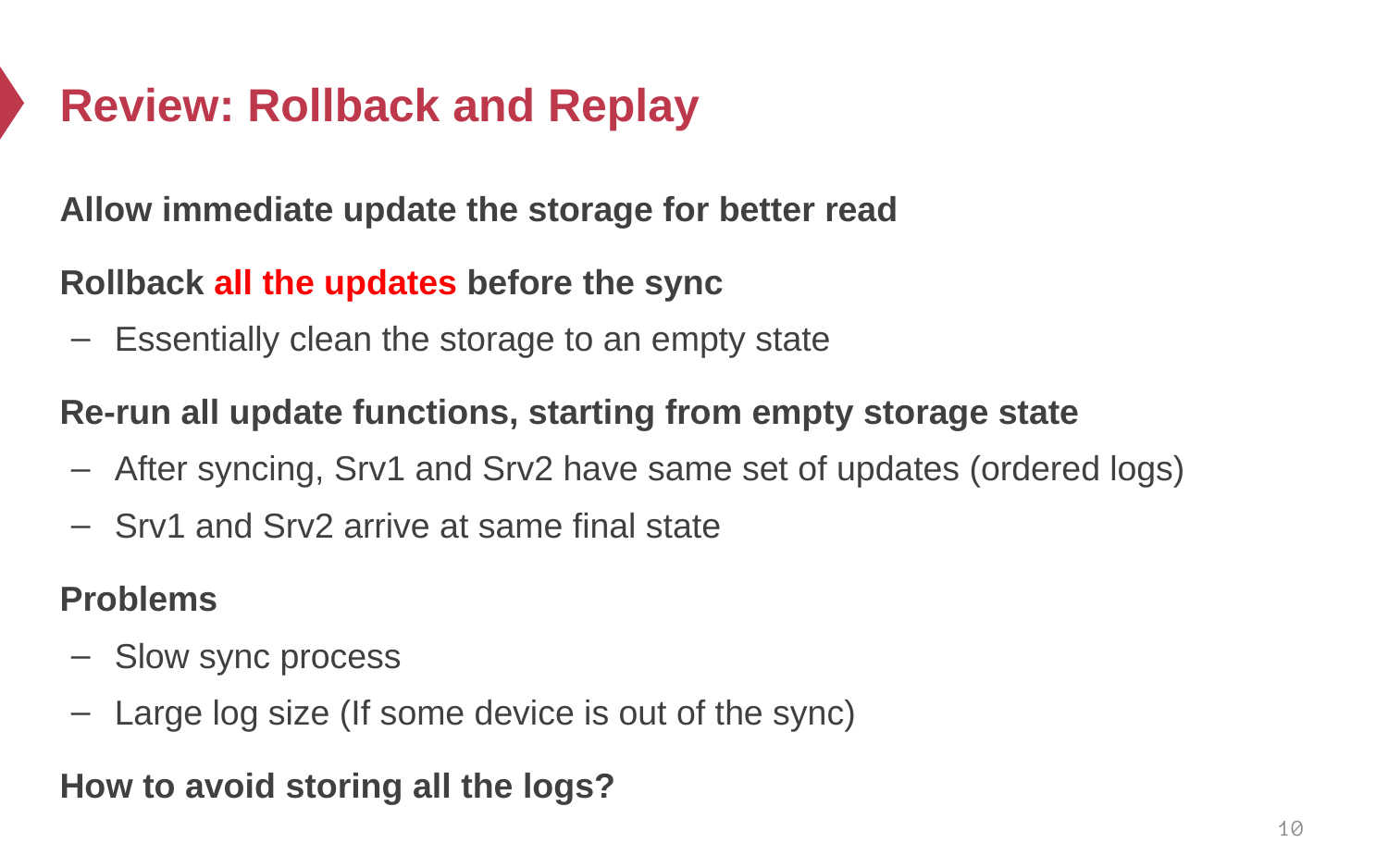

# Review: Rollback and Replay
Allow immediate update the storage for better read
Rollback all the updates before the sync
Essentially clean the storage to an empty state
Re-run all update functions, starting from empty storage state
After syncing, Srv1 and Srv2 have same set of updates (ordered logs)
Srv1 and Srv2 arrive at same final state
Problems
Slow sync process
Large log size (If some device is out of the sync)
How to avoid storing all the logs?
10